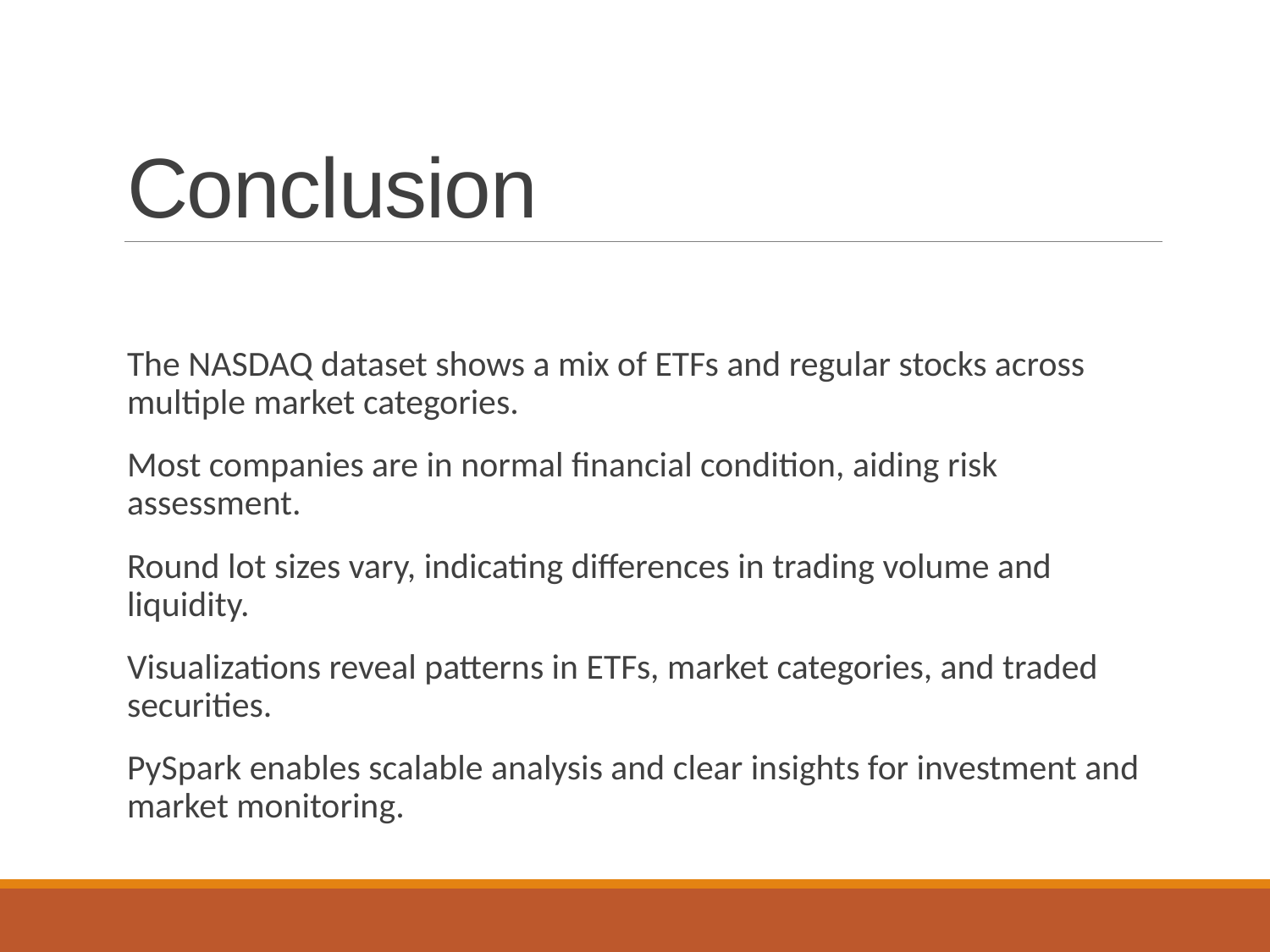

# Conclusion

The NASDAQ dataset shows a mix of ETFs and regular stocks across multiple market categories.
Most companies are in normal financial condition, aiding risk assessment.
Round lot sizes vary, indicating differences in trading volume and liquidity.
Visualizations reveal patterns in ETFs, market categories, and traded securities.
PySpark enables scalable analysis and clear insights for investment and market monitoring.